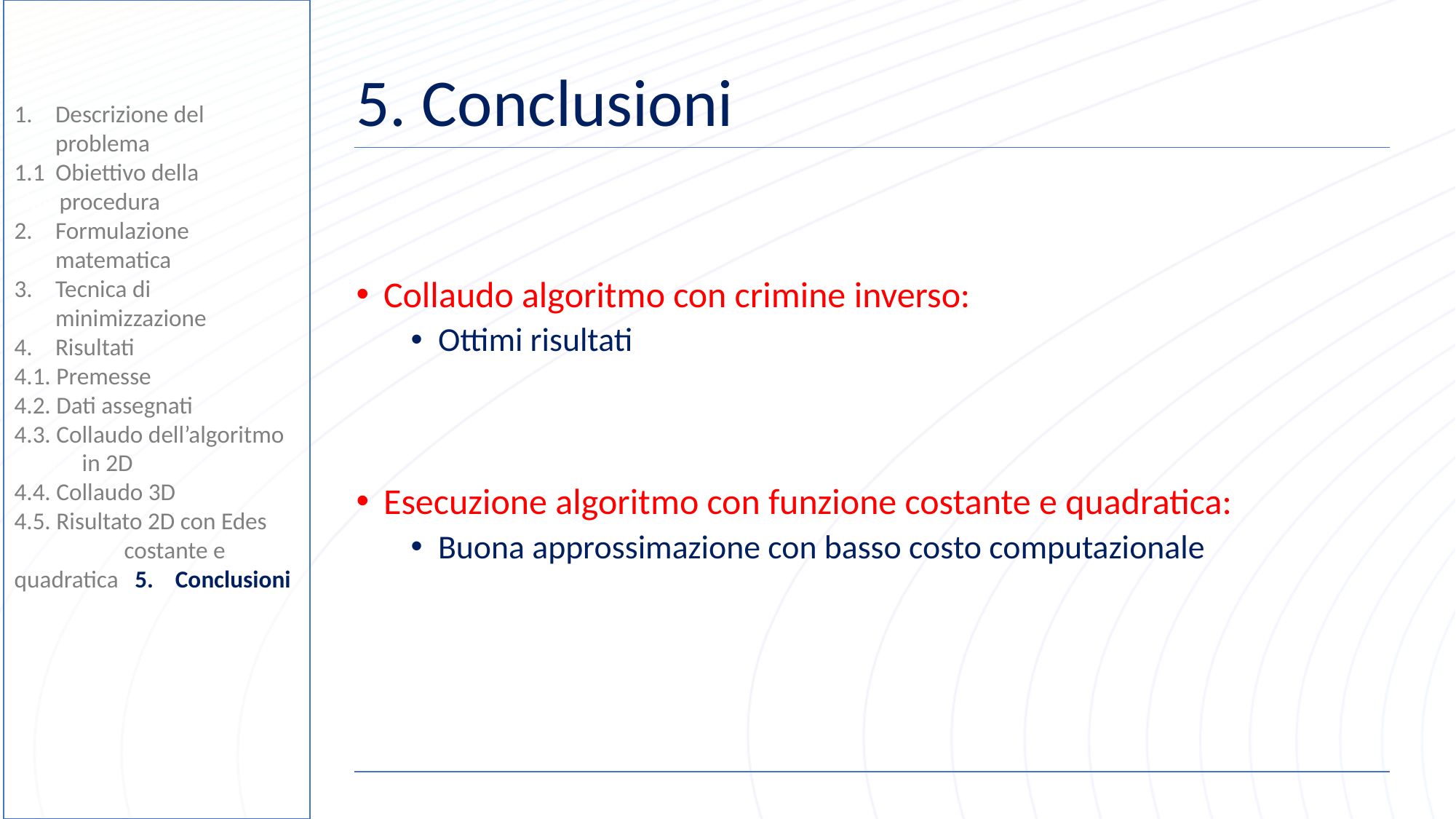

# 5. Conclusioni
Descrizione del problema
1.1  Obiettivo della        iiiiiiiiprocedura
Formulazione matematica
Tecnica di minimizzazione
Risultati
4.1. Premesse
4.2. Dati assegnati
4.3. Collaudo dell’algoritmo       ……..in 2D
4.4. Collaudo 3D
4.5. Risultato 2D con Edes                   .      costante e quadratica   5.    Conclusioni

Collaudo algoritmo con crimine inverso:
Ottimi risultati

Esecuzione algoritmo con funzione costante e quadratica:
Buona approssimazione con basso costo computazionale